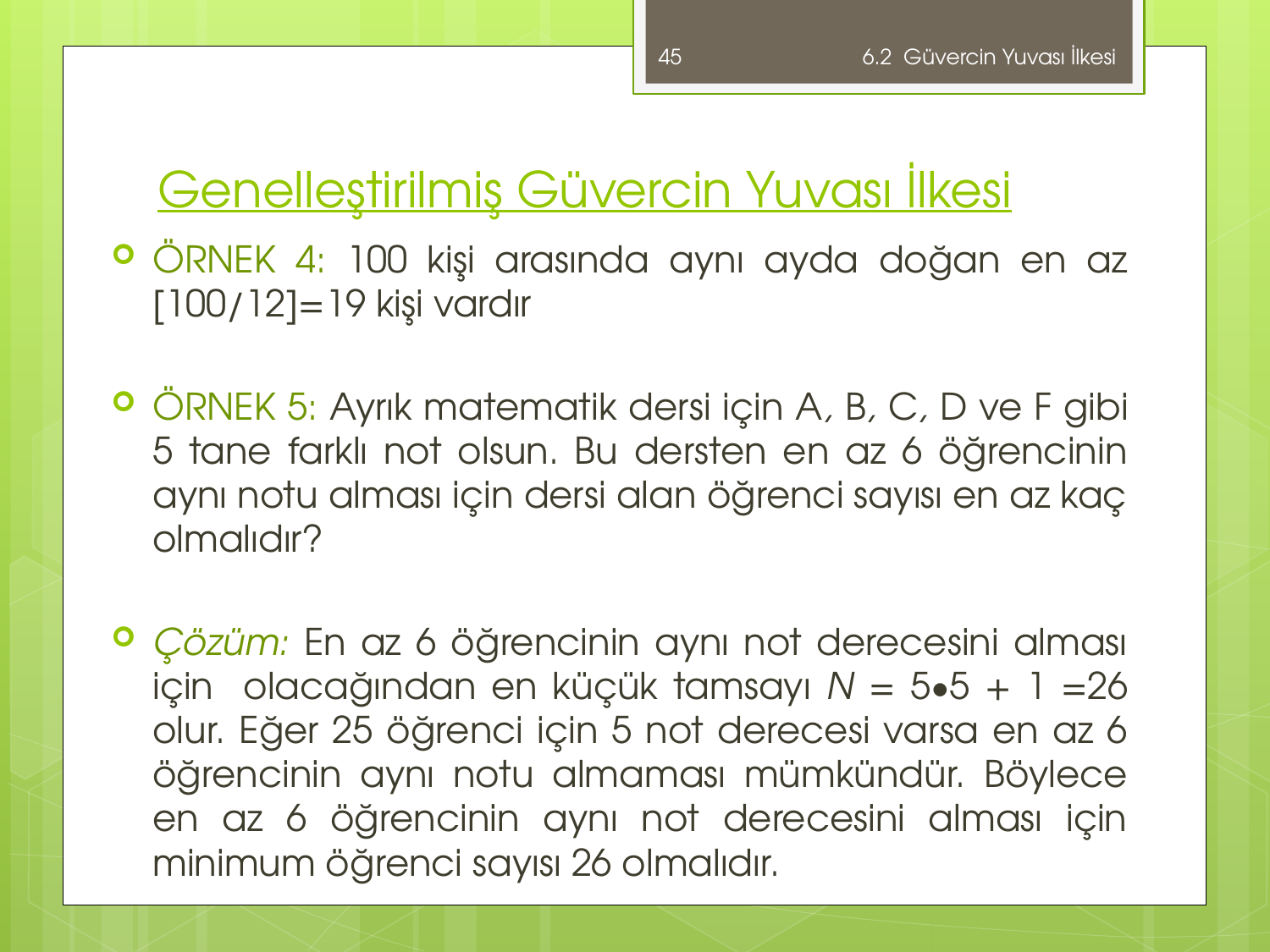

45
6.2  Güvercin Yuvası İlkesi
# Genelleştirilmiş Güvercin Yuvası İlkesi
ÖRNEK 4: 100 kişi arasında aynı ayda doğan en az [100/12]=19 kişi vardır

ÖRNEK 5: Ayrık matematik dersi için A, B, C, D ve F gibi 5 tane farklı not olsun. Bu dersten en az 6 öğrencinin aynı notu alması için dersi alan öğrenci sayısı en az kaç olmalıdır?

Çözüm: En az 6 öğrencinin aynı not derecesini alması için  olacağından en küçük tamsayı N = 5∙5 + 1 =26 olur. Eğer 25 öğrenci için 5 not derecesi varsa en az 6 öğrencinin aynı notu almaması mümkündür. Böylece en az 6 öğrencinin aynı not derecesini alması için minimum öğrenci sayısı 26 olmalıdır.